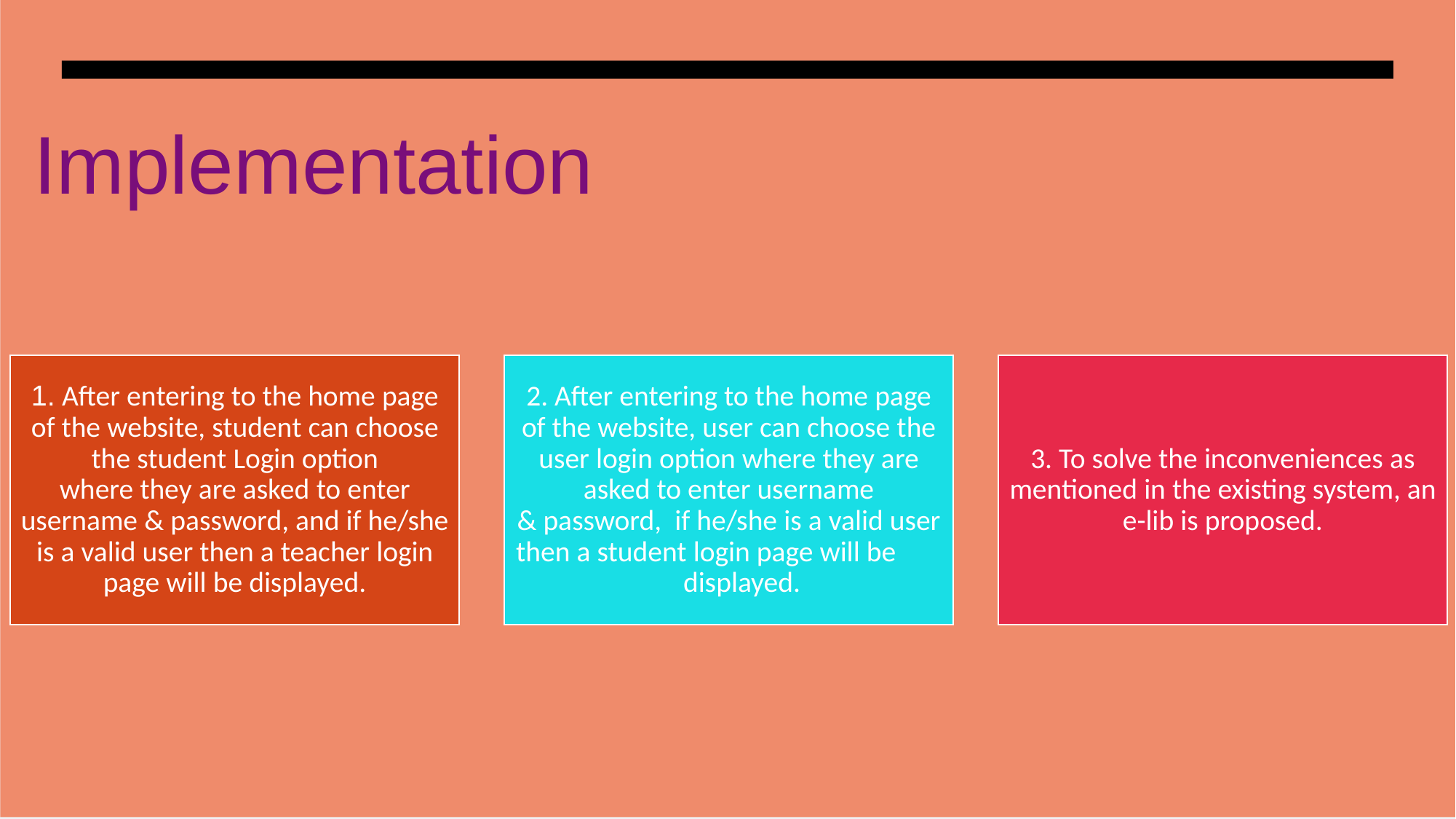

Implementation

1. After entering to the home page of the website, student can choose the student Login option where they are asked to enter username & password, and if he/she is a valid user then a teacher login page will be displayed.
2. After entering to the home page of the website, user can choose the user login option where they are asked to enter username & password,  if he/she is a valid user then a student login page will be            displayed.
3. To solve the inconveniences as mentioned in the existing system, an e-lib is proposed.